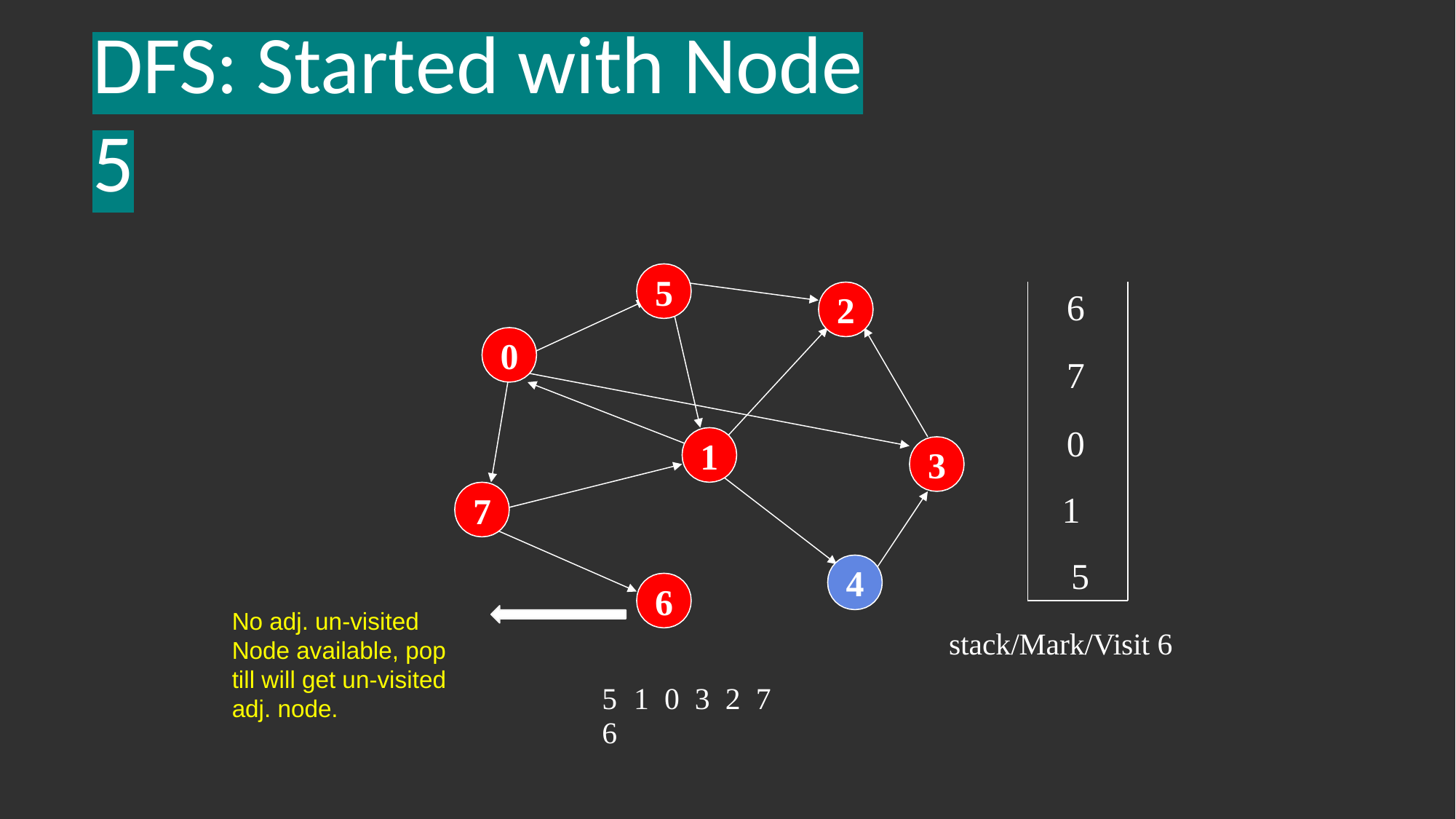

# DFS: Started with Node 5

6
7
0
1
5

5

2

0

1

3

7

4

6

No adj. un-visited
Node available, pop till will get un-visited adj. node.

stack/Mark/Visit 6

5	1	0	3	2	7	6